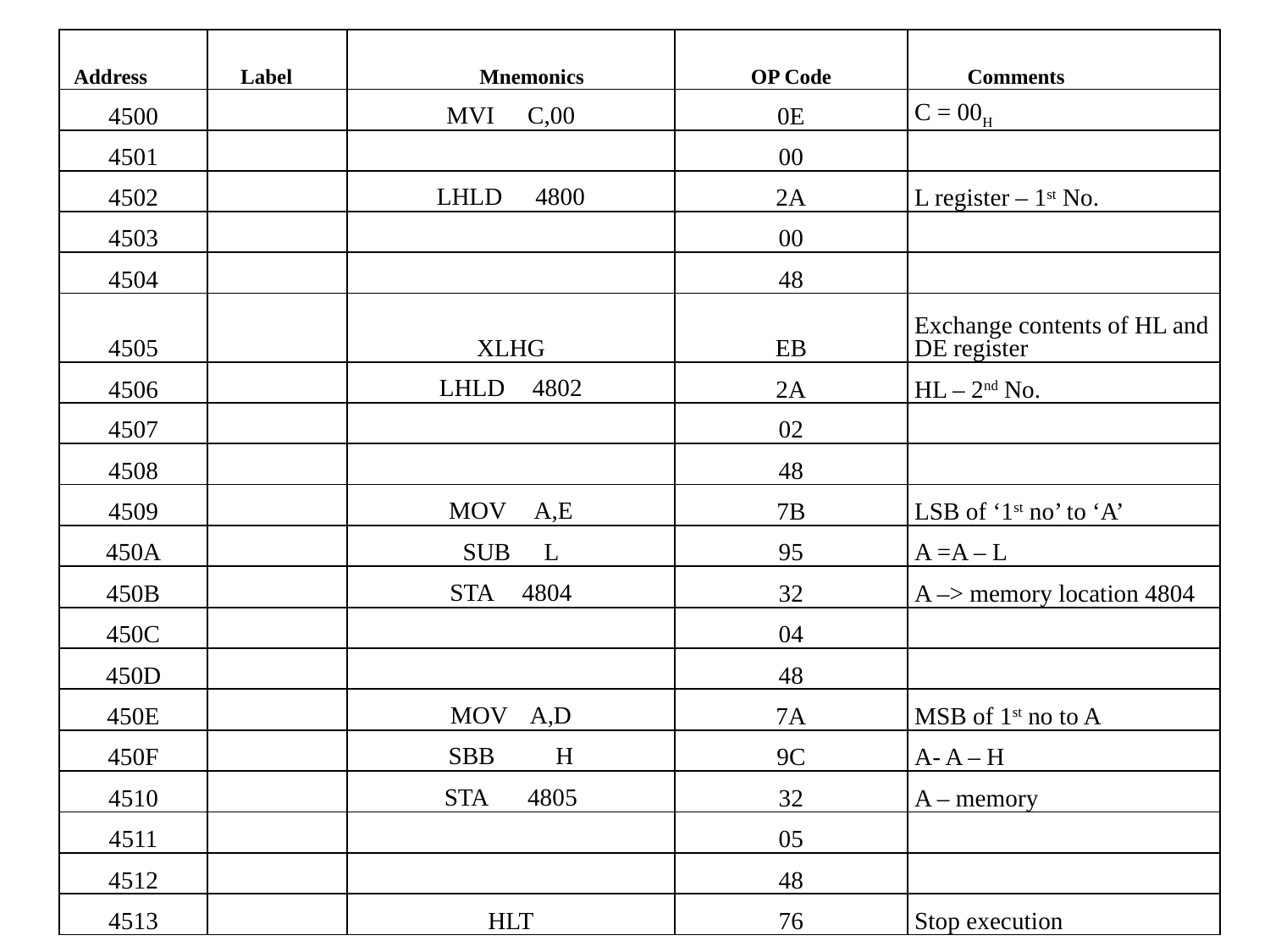

| Address | Label | Mnemonics | OP Code | Comments |
| --- | --- | --- | --- | --- |
| 4500 |  | MVI C,00 | 0E | C = 00H |
| 4501 |  |  | 00 |  |
| 4502 |  | LHLD 4800 | 2A | L register – 1st No. |
| 4503 |  |  | 00 |  |
| 4504 |  |  | 48 |  |
| 4505 |  | XLHG | EB | Exchange contents of HL and DE register |
| 4506 |  | LHLD 4802 | 2A | HL – 2nd No. |
| 4507 |  |  | 02 |  |
| 4508 |  |  | 48 |  |
| 4509 |  | MOV A,E | 7B | LSB of ‘1st no’ to ‘A’ |
| 450A |  | SUB L | 95 | A =A – L |
| 450B |  | STA 4804 | 32 | A –> memory location 4804 |
| 450C |  |  | 04 |  |
| 450D |  |  | 48 |  |
| 450E |  | MOV A,D | 7A | MSB of 1st no to A |
| 450F |  | SBB H | 9C | A- A – H |
| 4510 |  | STA 4805 | 32 | A – memory |
| 4511 |  |  | 05 |  |
| 4512 |  |  | 48 |  |
| 4513 |  | HLT | 76 | Stop execution |